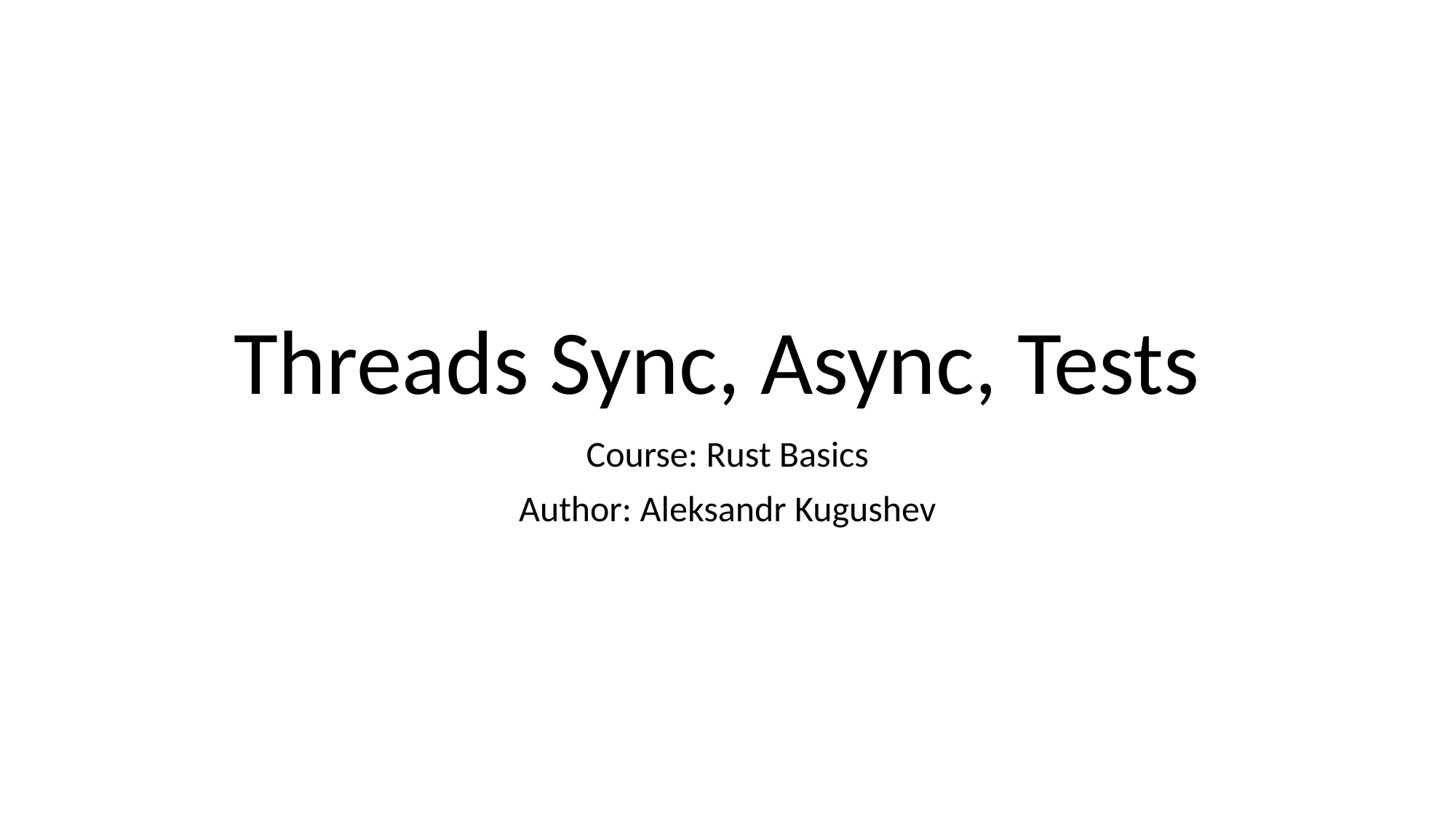

# Threads Sync, Async, Tests
Course: Rust Basics
Author: Aleksandr Kugushev